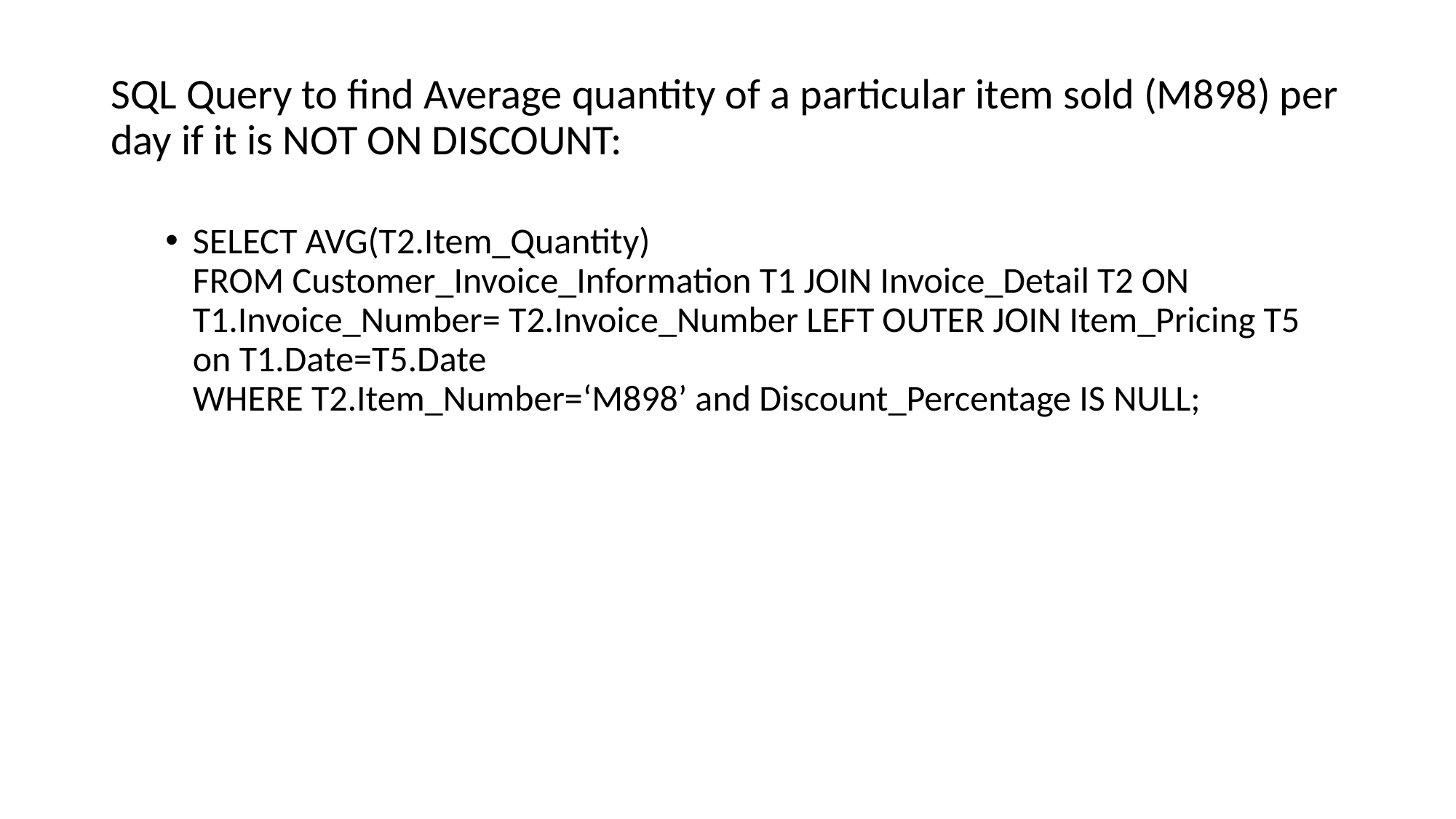

SQL Query to find Average quantity of a particular item sold (M898) per day if it is NOT ON DISCOUNT:
SELECT AVG(T2.Item_Quantity)
FROM Customer_Invoice_Information T1 JOIN Invoice_Detail T2 ON T1.Invoice_Number= T2.Invoice_Number LEFT OUTER JOIN Item_Pricing T5 on T1.Date=T5.Date
WHERE T2.Item_Number=‘M898’ and Discount_Percentage IS NULL;